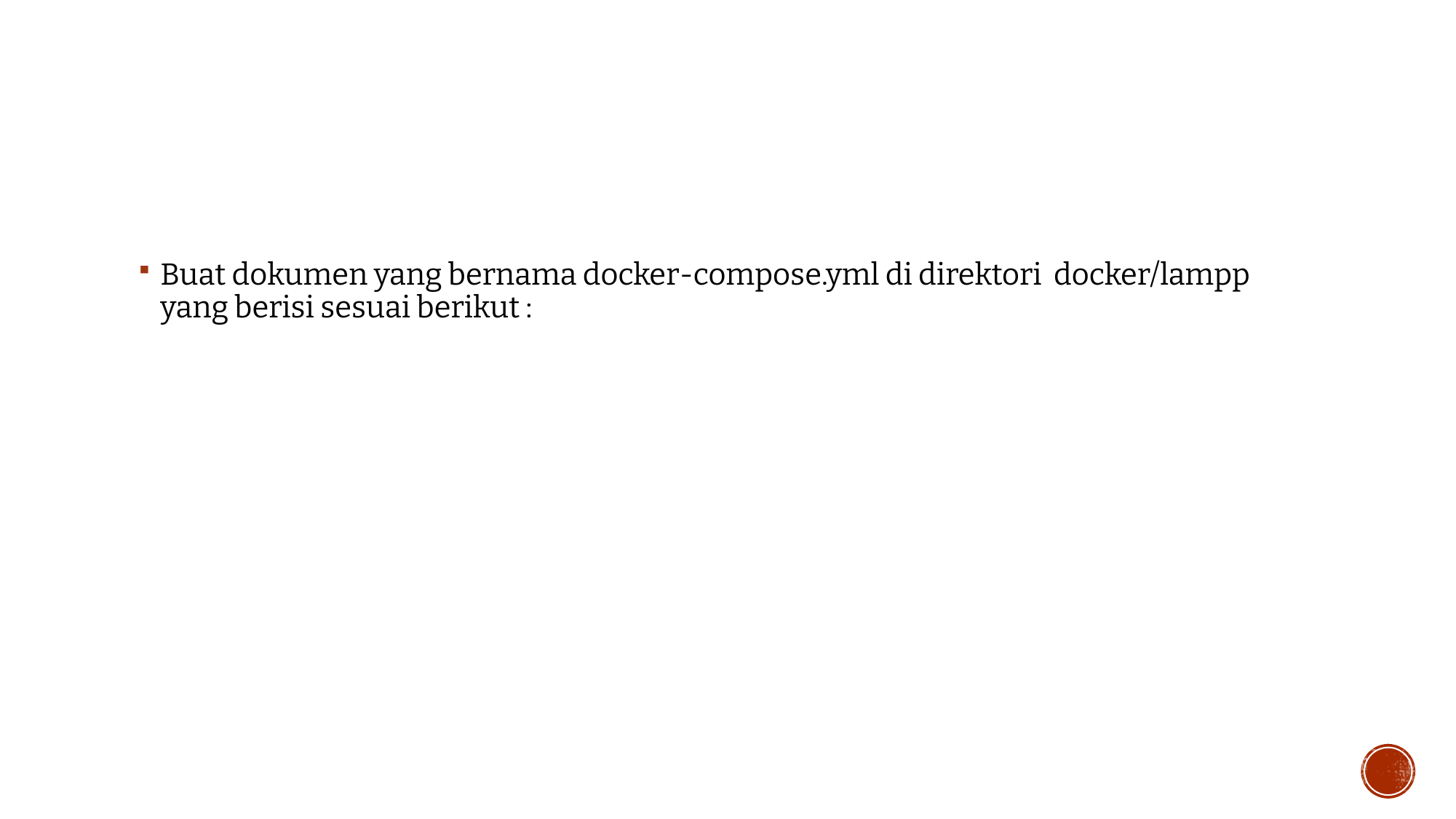

#
Buat dokumen yang bernama docker-compose.yml di direktori  docker/lampp yang berisi sesuai berikut :